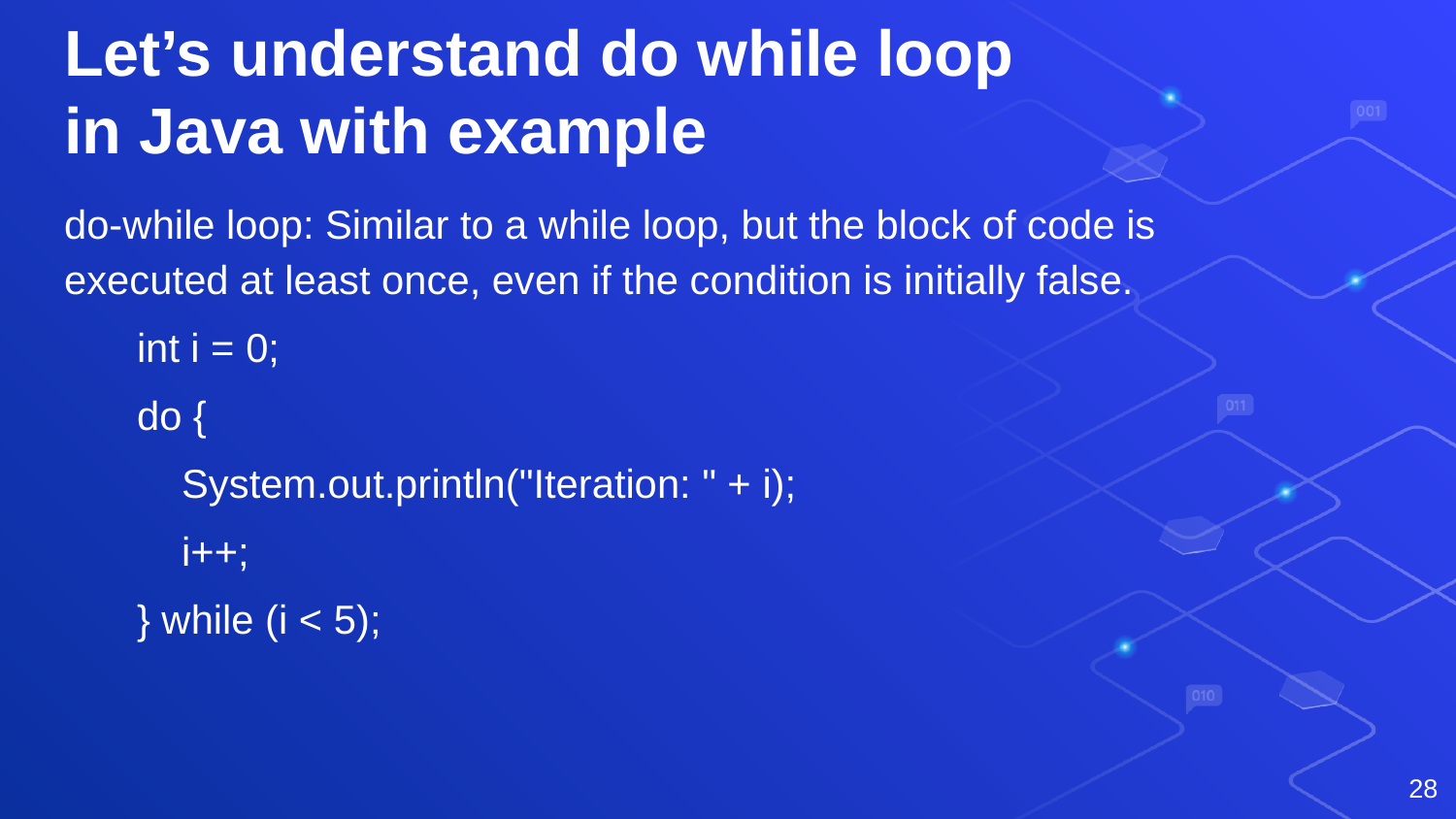

# Let’s understand do while loop in Java with example

do-while loop: Similar to a while loop, but the block of code is executed at least once, even if the condition is initially false.
int i = 0;
do {
    System.out.println("Iteration: " + i);
    i++;
} while (i < 5);

28